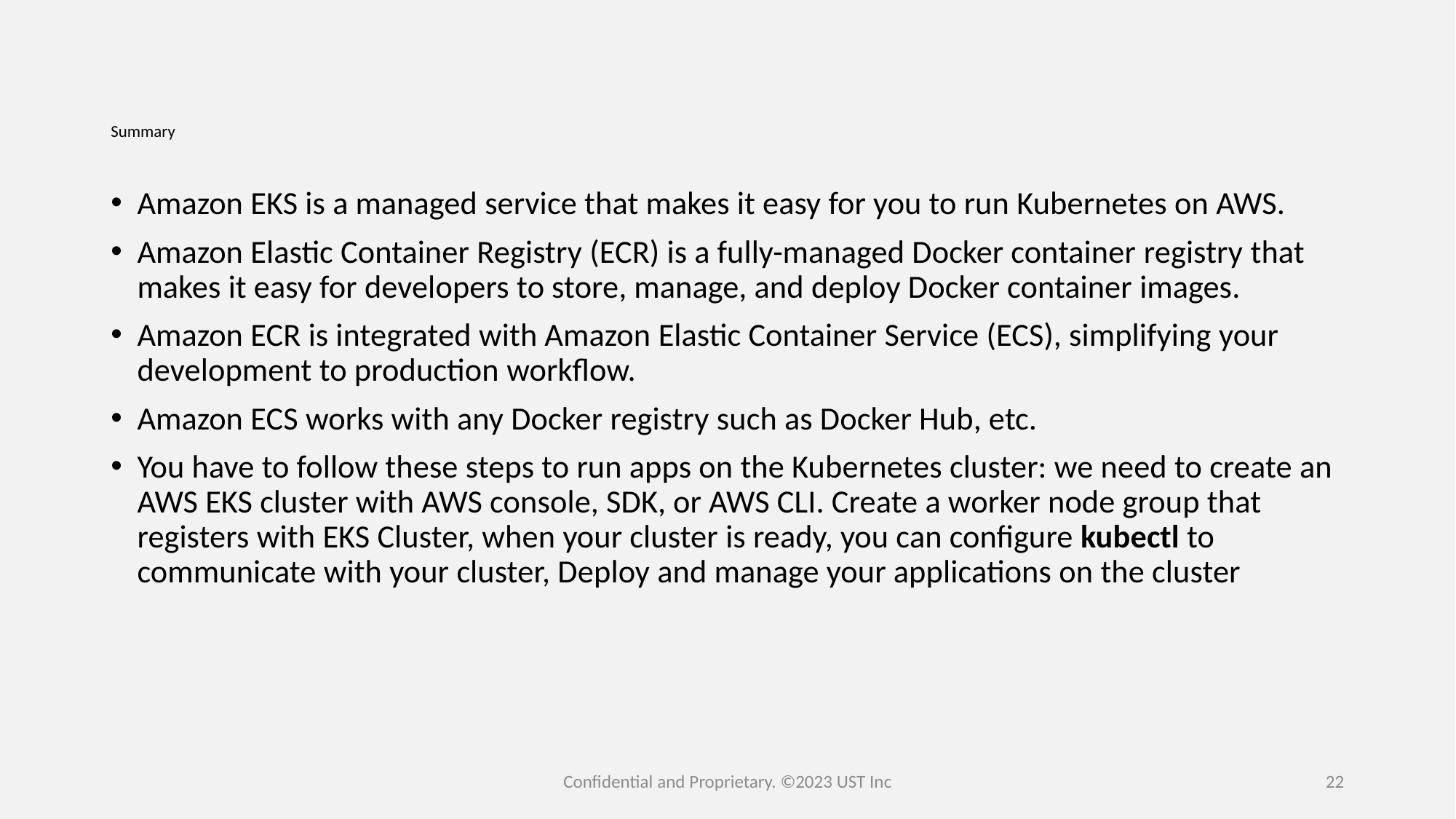

# Summary

Amazon EKS is a managed service that makes it easy for you to run Kubernetes on AWS.
Amazon Elastic Container Registry (ECR) is a fully-managed Docker container registry that makes it easy for developers to store, manage, and deploy Docker container images.
Amazon ECR is integrated with Amazon Elastic Container Service (ECS), simplifying your development to production workflow.
Amazon ECS works with any Docker registry such as Docker Hub, etc.
You have to follow these steps to run apps on the Kubernetes cluster: we need to create an AWS EKS cluster with AWS console, SDK, or AWS CLI. Create a worker node group that registers with EKS Cluster, when your cluster is ready, you can configure kubectl to communicate with your cluster, Deploy and manage your applications on the cluster

Confidential and Proprietary. ©2023 UST Inc
22